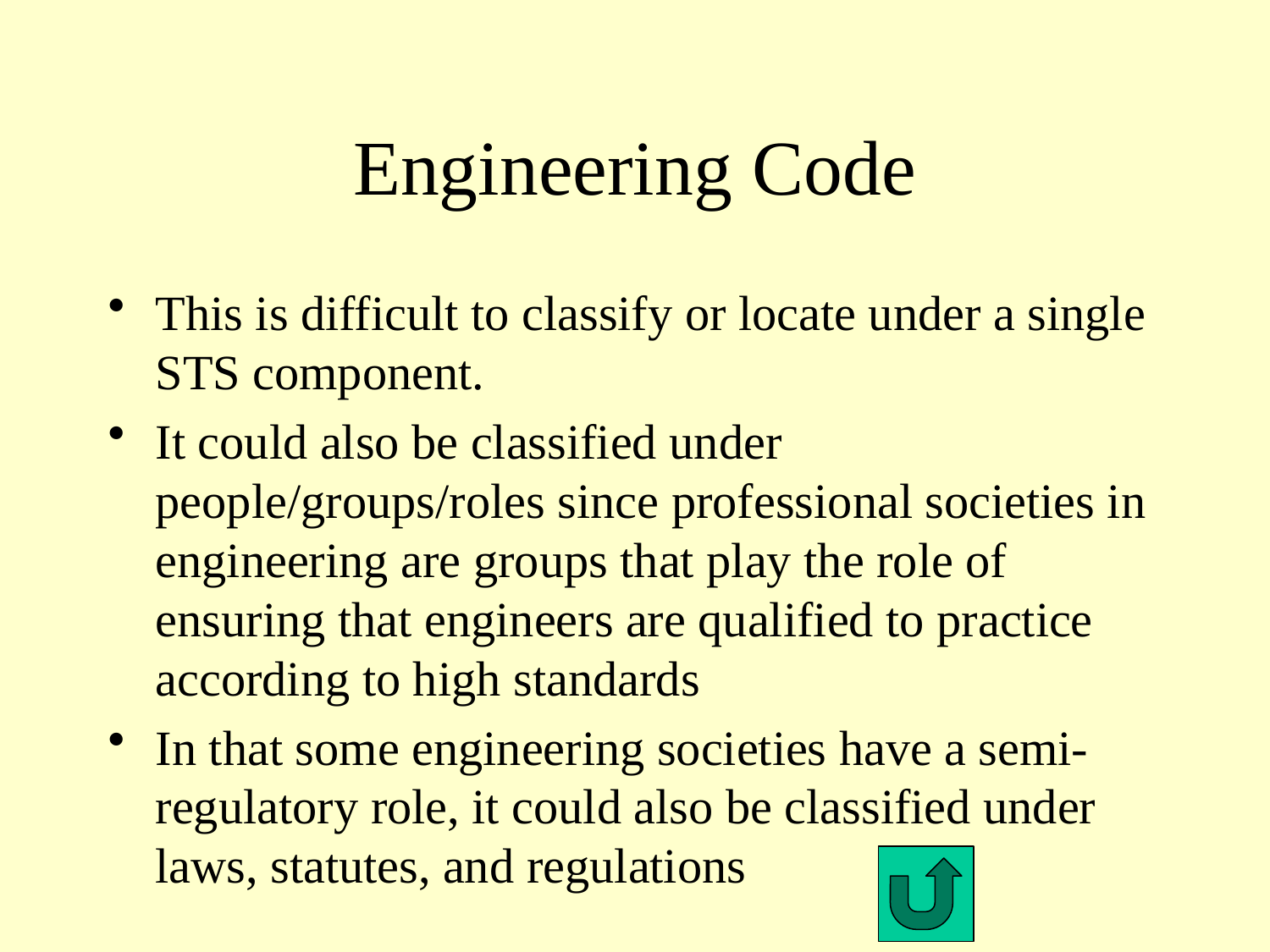

# Engineering Code
This is difficult to classify or locate under a single STS component.
It could also be classified under people/groups/roles since professional societies in engineering are groups that play the role of ensuring that engineers are qualified to practice according to high standards
In that some engineering societies have a semi-regulatory role, it could also be classified under laws, statutes, and regulations